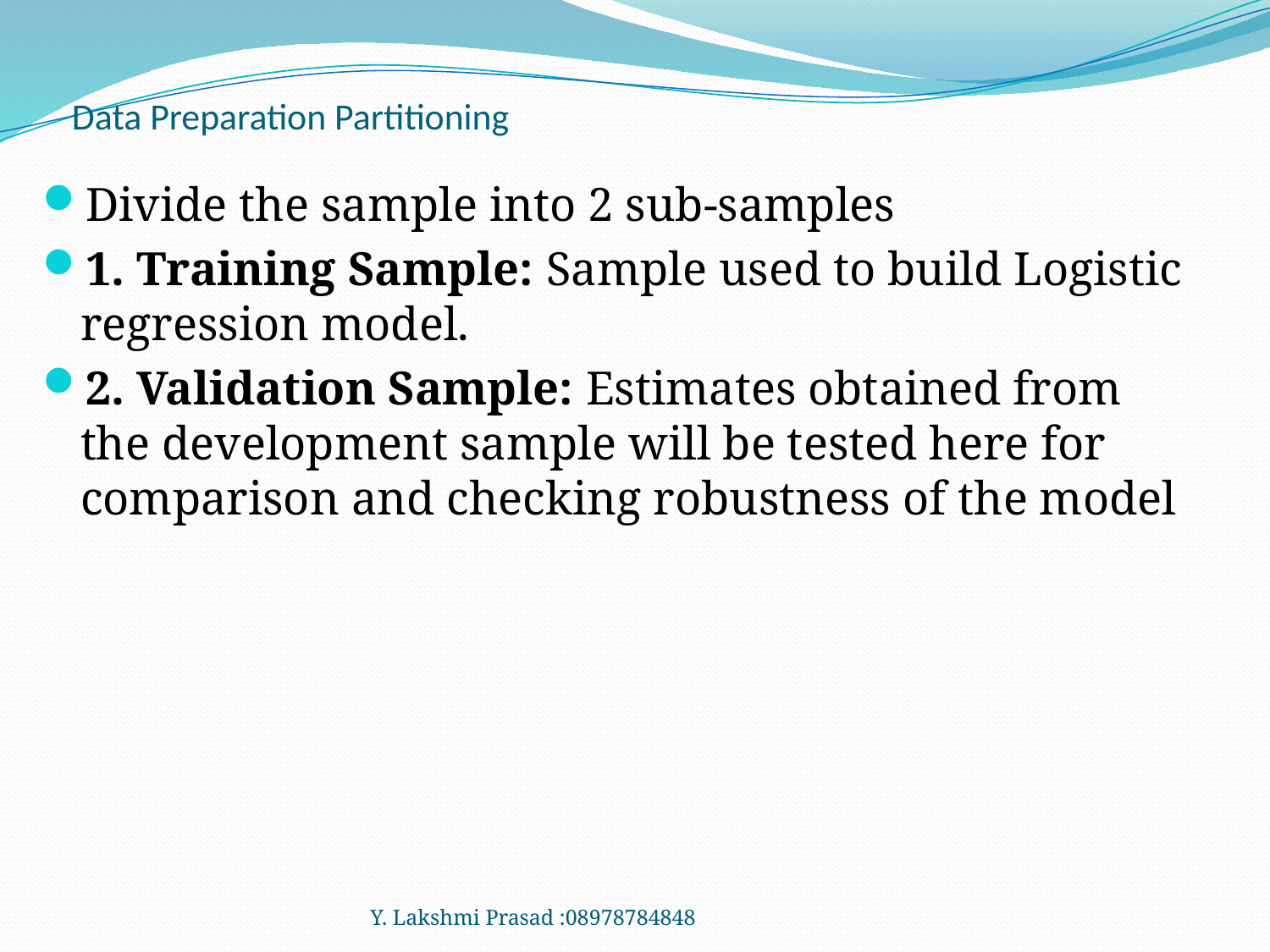

# Data Preparation Partitioning
Divide the sample into 2 sub-samples
1. Training Sample: Sample used to build Logistic regression model.
2. Validation Sample: Estimates obtained from the development sample will be tested here for comparison and checking robustness of the model
Y. Lakshmi Prasad :08978784848